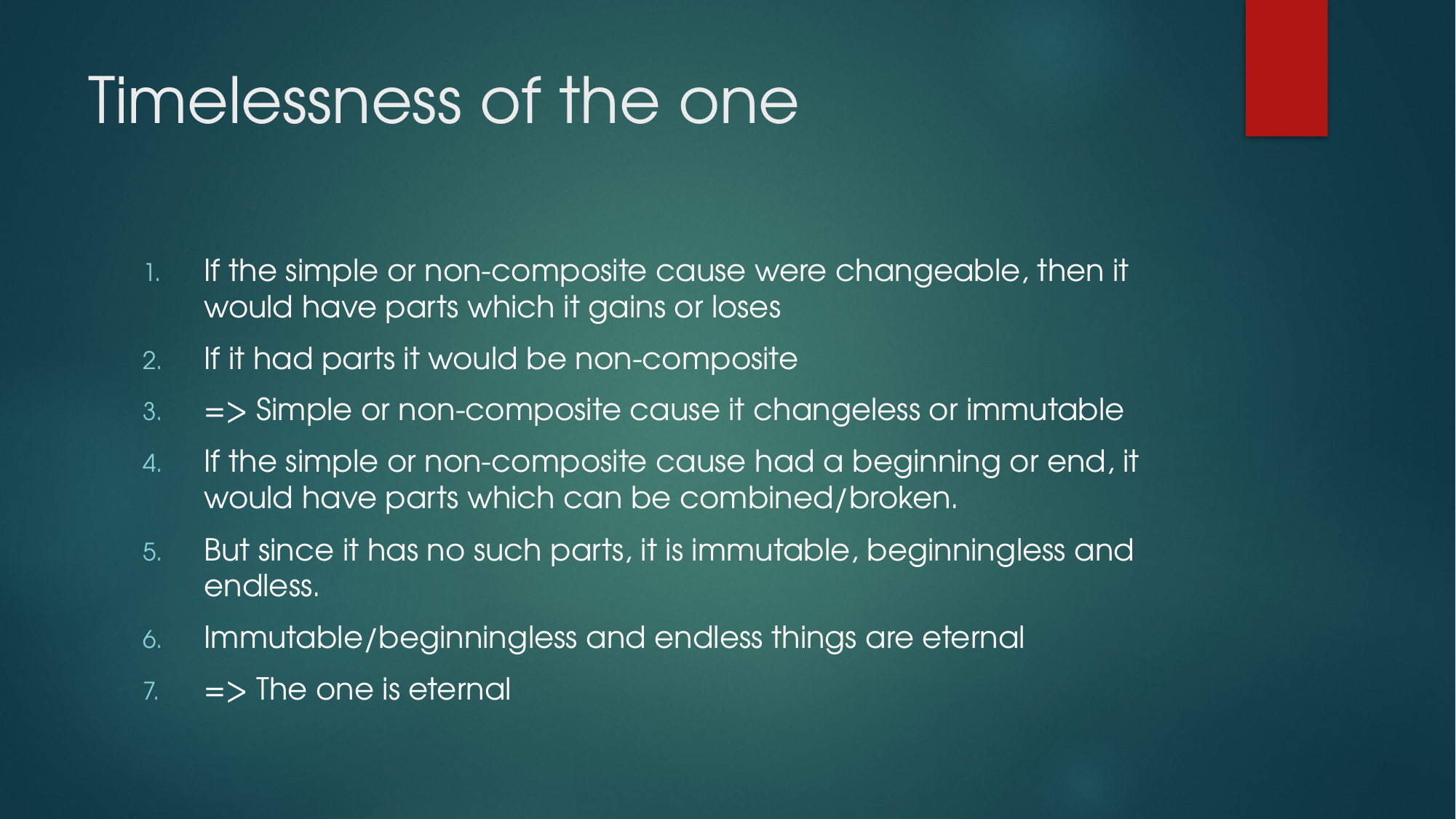

# Timelessness of the one
If the simple or non-composite cause were changeable, then it would have parts which it gains or loses
If it had parts it would be non-composite
=> Simple or non-composite cause it changeless or immutable
If the simple or non-composite cause had a beginning or end, it would have parts which can be combined/broken.
But since it has no such parts, it is immutable, beginningless and endless.
Immutable/beginningless and endless things are eternal
=> The one is eternal